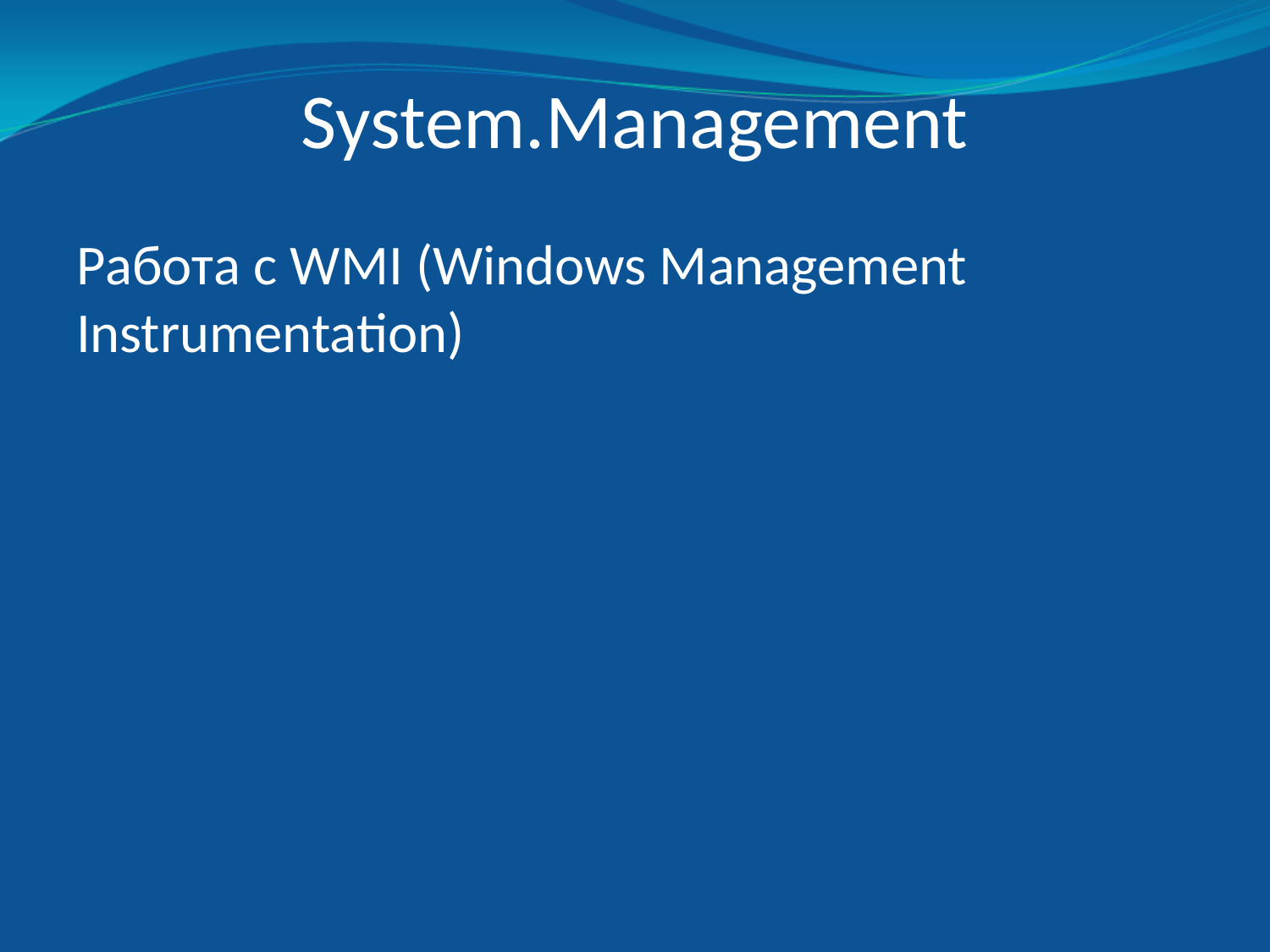

# System.Management
Работа с WMI (Windows Management Instrumentation)